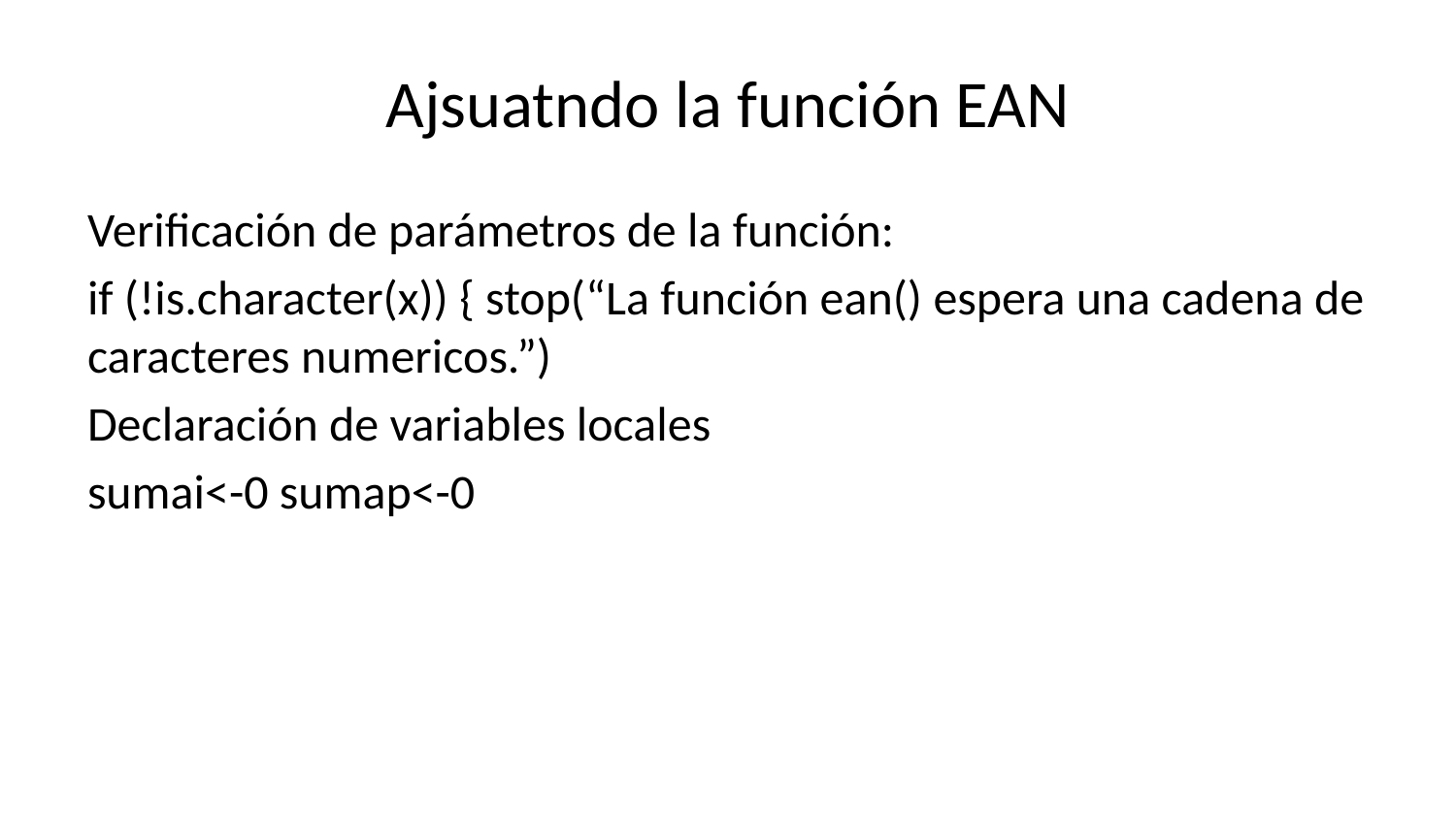

# Ajsuatndo la función EAN
Verificación de parámetros de la función:
if (!is.character(x)) { stop(“La función ean() espera una cadena de caracteres numericos.”)
Declaración de variables locales
sumai<-0 sumap<-0